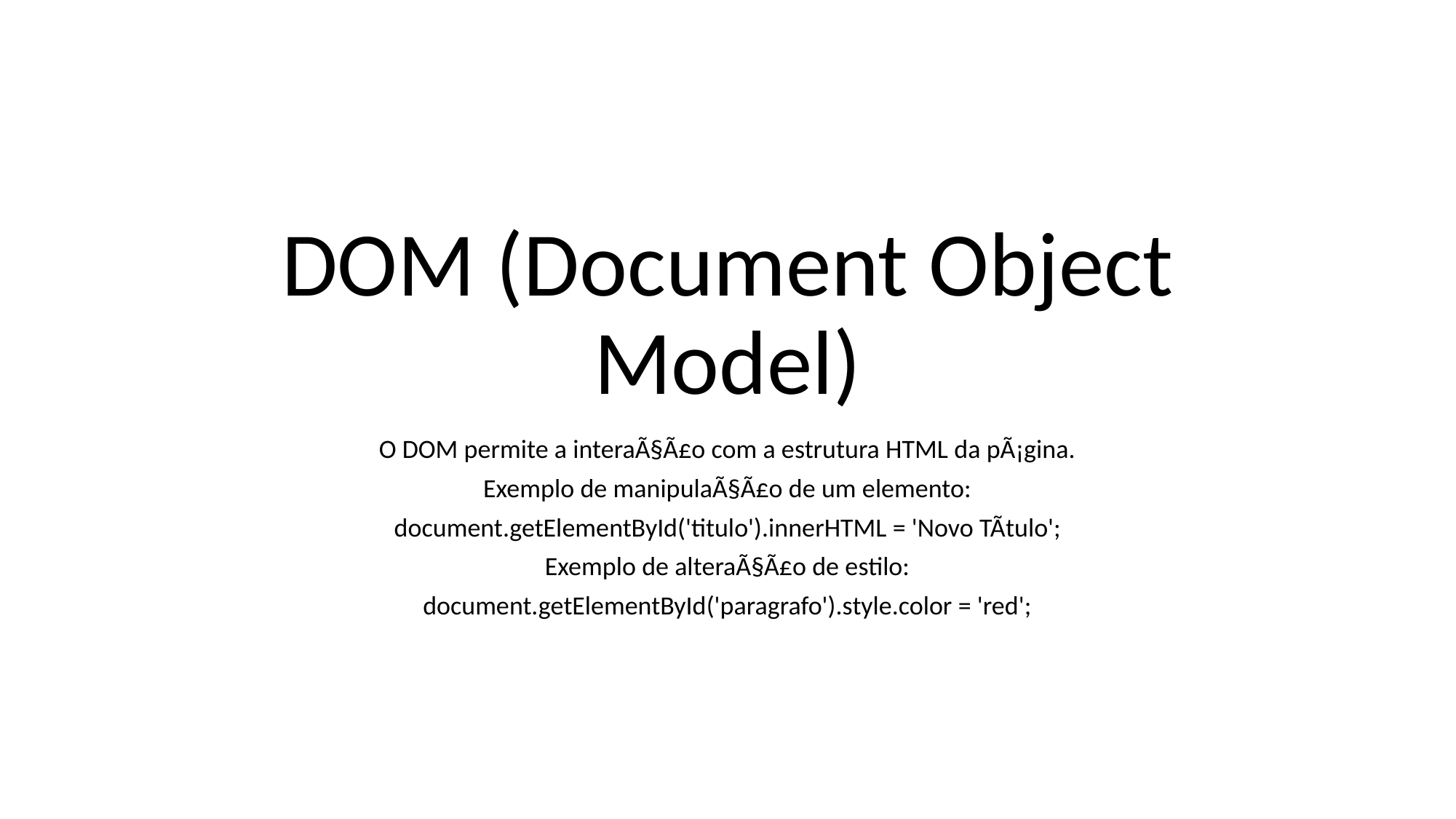

# DOM (Document Object Model)
O DOM permite a interaÃ§Ã£o com a estrutura HTML da pÃ¡gina.
Exemplo de manipulaÃ§Ã£o de um elemento:
document.getElementById('titulo').innerHTML = 'Novo TÃ­tulo';
Exemplo de alteraÃ§Ã£o de estilo:
document.getElementById('paragrafo').style.color = 'red';